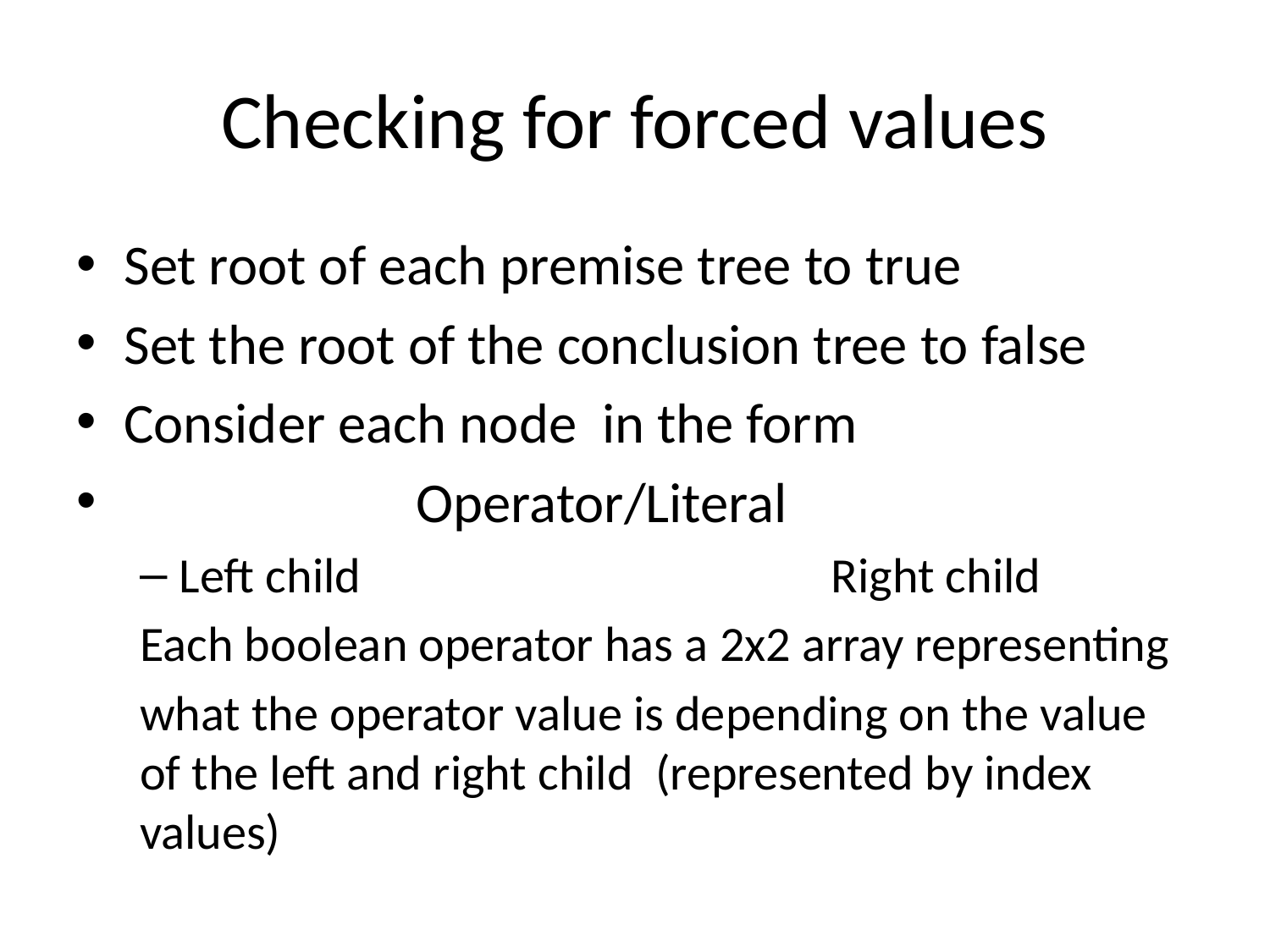

# Checking for forced values
Set root of each premise tree to true
Set the root of the conclusion tree to false
Consider each node  in the form
                       Operator/Literal
Left child                                          Right child
Each boolean operator has a 2x2 array representing
what the operator value is depending on the value of the left and right child  (represented by index values)